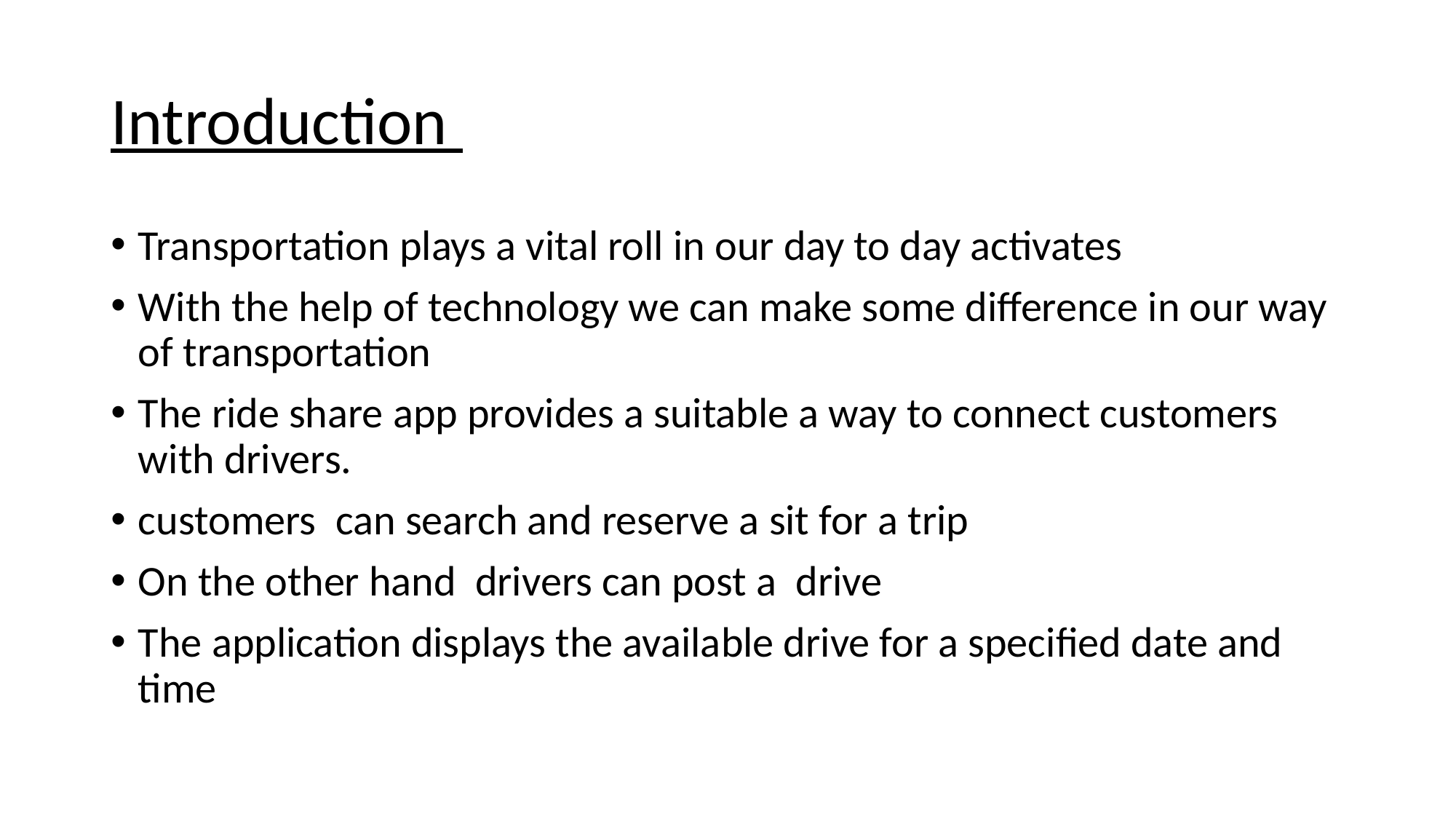

# Introduction
Transportation plays a vital roll in our day to day activates
With the help of technology we can make some difference in our way of transportation
The ride share app provides a suitable a way to connect customers with drivers.
customers  can search and reserve a sit for a trip
On the other hand  drivers can post a  drive
The application displays the available drive for a specified date and  time